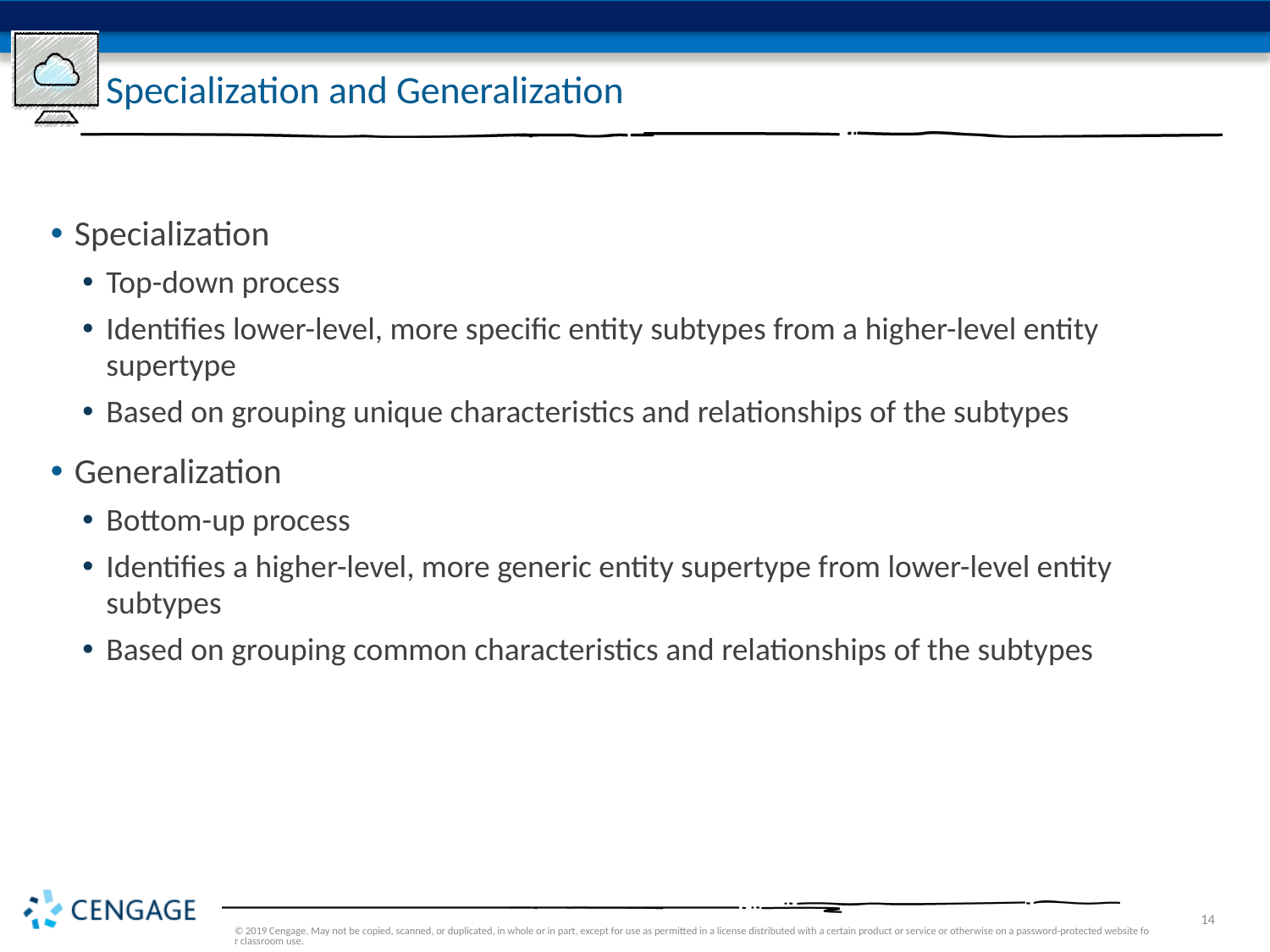

# Specialization and Generalization
Specialization
Top-down process
Identifies lower-level, more specific entity subtypes from a higher-level entity supertype
Based on grouping unique characteristics and relationships of the subtypes
Generalization
Bottom-up process
Identifies a higher-level, more generic entity supertype from lower-level entity subtypes
Based on grouping common characteristics and relationships of the subtypes

© 2019 Cengage. May not be copied, scanned, or duplicated, in whole or in part, except for use as permitted in a license distributed with a certain product or service or otherwise on a password-protected website for classroom use.